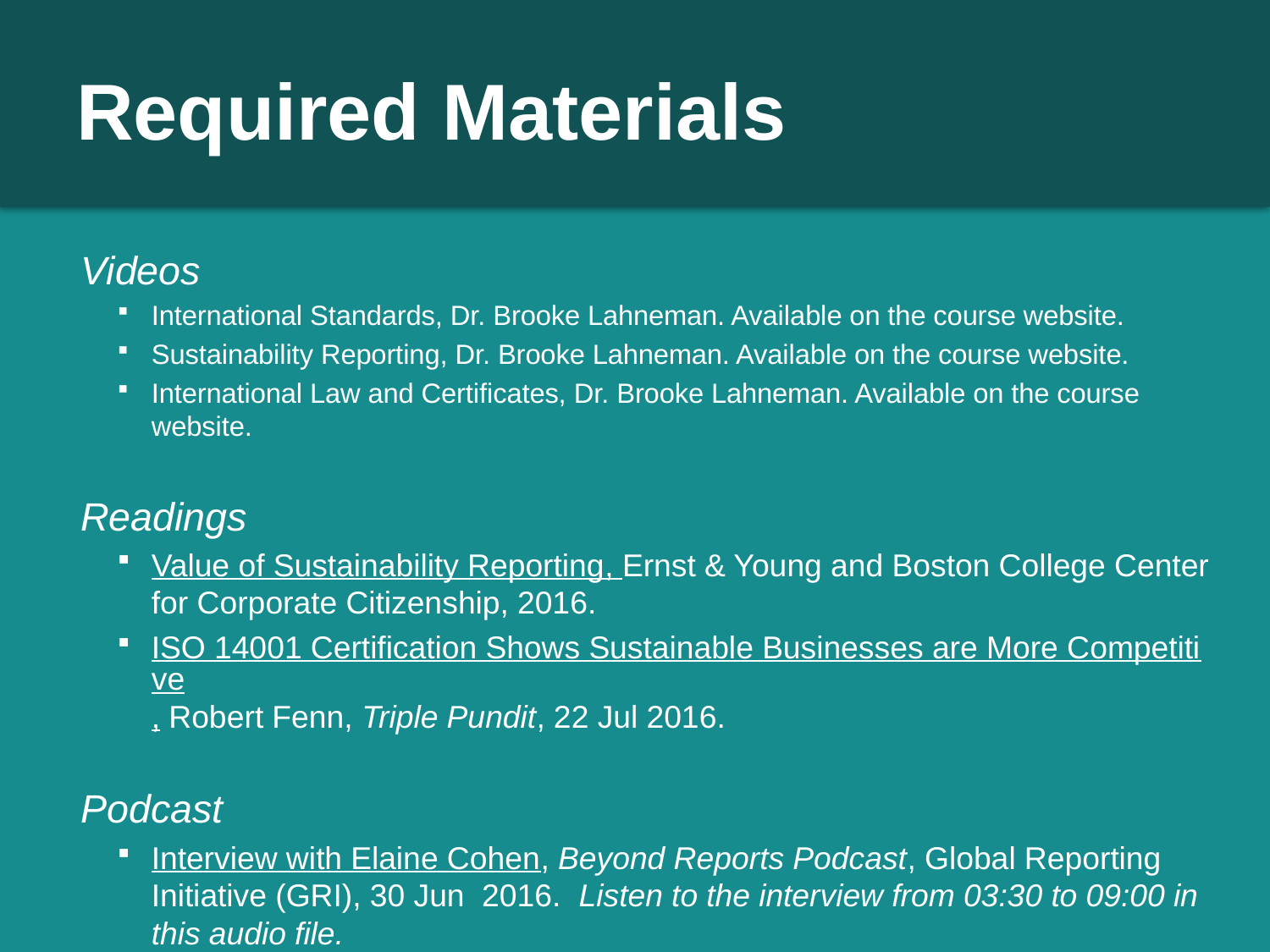

# Required Materials
Videos
International Standards, Dr. Brooke Lahneman. Available on the course website.
Sustainability Reporting, Dr. Brooke Lahneman. Available on the course website.
International Law and Certificates, Dr. Brooke Lahneman. Available on the course website.

Readings
Value of Sustainability Reporting, Ernst & Young and Boston College Center for Corporate Citizenship, 2016.
ISO 14001 Certification Shows Sustainable Businesses are More Competitive, Robert Fenn, Triple Pundit, 22 Jul 2016.

Podcast
Interview with Elaine Cohen, Beyond Reports Podcast, Global Reporting Initiative (GRI), 30 Jun  2016.  Listen to the interview from 03:30 to 09:00 in this audio file.